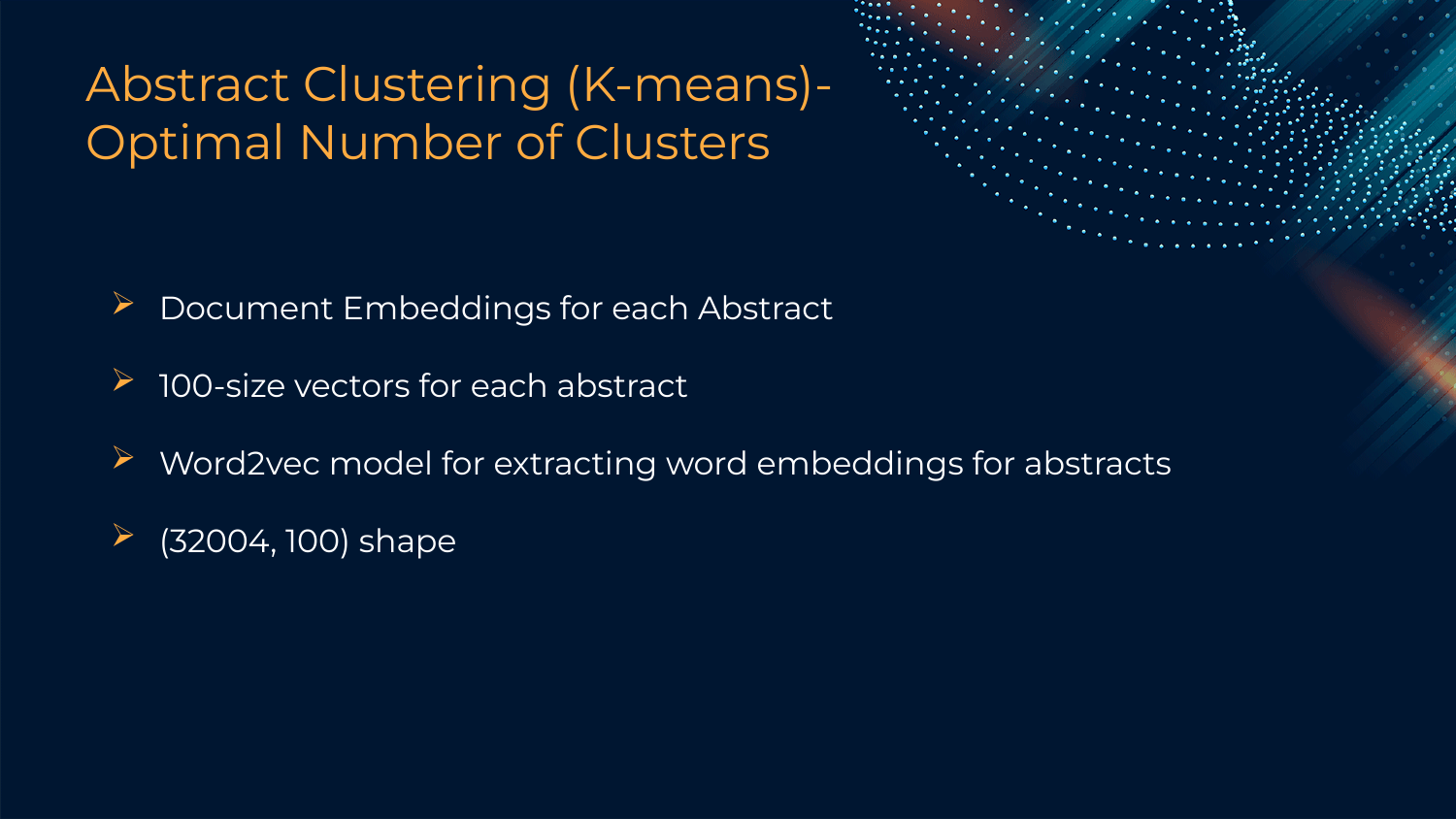

# Abstract Clustering (K-means)- Optimal Number of Clusters
Document Embeddings for each Abstract

100-size vectors for each abstract

Word2vec model for extracting word embeddings for abstracts

(32004, 100) shape